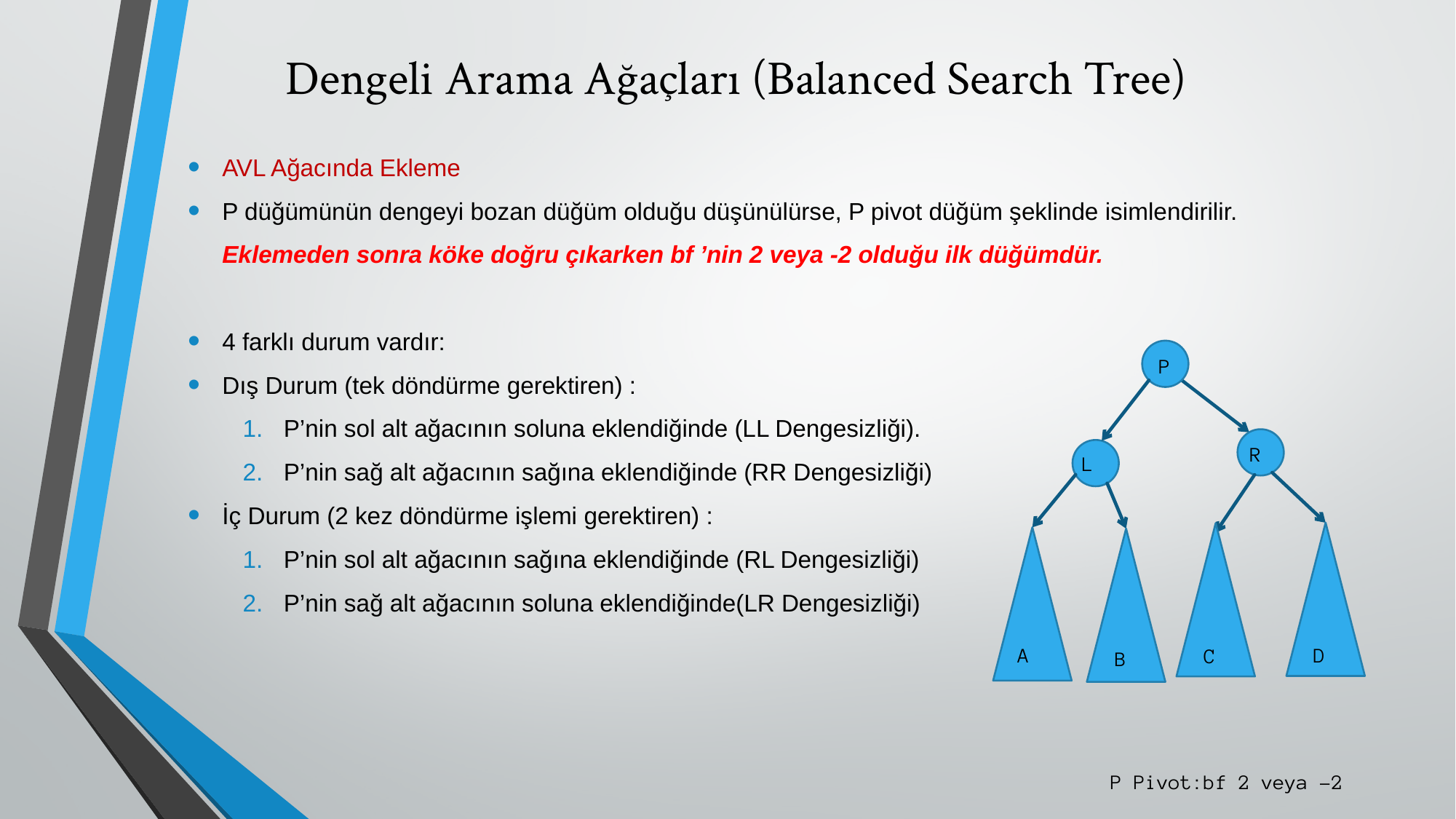

# Dengeli Arama Ağaçları (Balanced Search Tree)
AVL Ağacında Ekleme
P düğümünün dengeyi bozan düğüm olduğu düşünülürse, P pivot düğüm şeklinde isimlendirilir. Eklemeden sonra köke doğru çıkarken bf ’nin 2 veya -2 olduğu ilk düğümdür.

4 farklı durum vardır:
Dış Durum (tek döndürme gerektiren) :
P’nin sol alt ağacının soluna eklendiğinde (LL Dengesizliği).
P’nin sağ alt ağacının sağına eklendiğinde (RR Dengesizliği)
İç Durum (2 kez döndürme işlemi gerektiren) :
P’nin sol alt ağacının sağına eklendiğinde (RL Dengesizliği)
P’nin sağ alt ağacının soluna eklendiğinde(LR Dengesizliği)

P

R

L

D
A
C
B
P Pivot:bf 2 veya -2